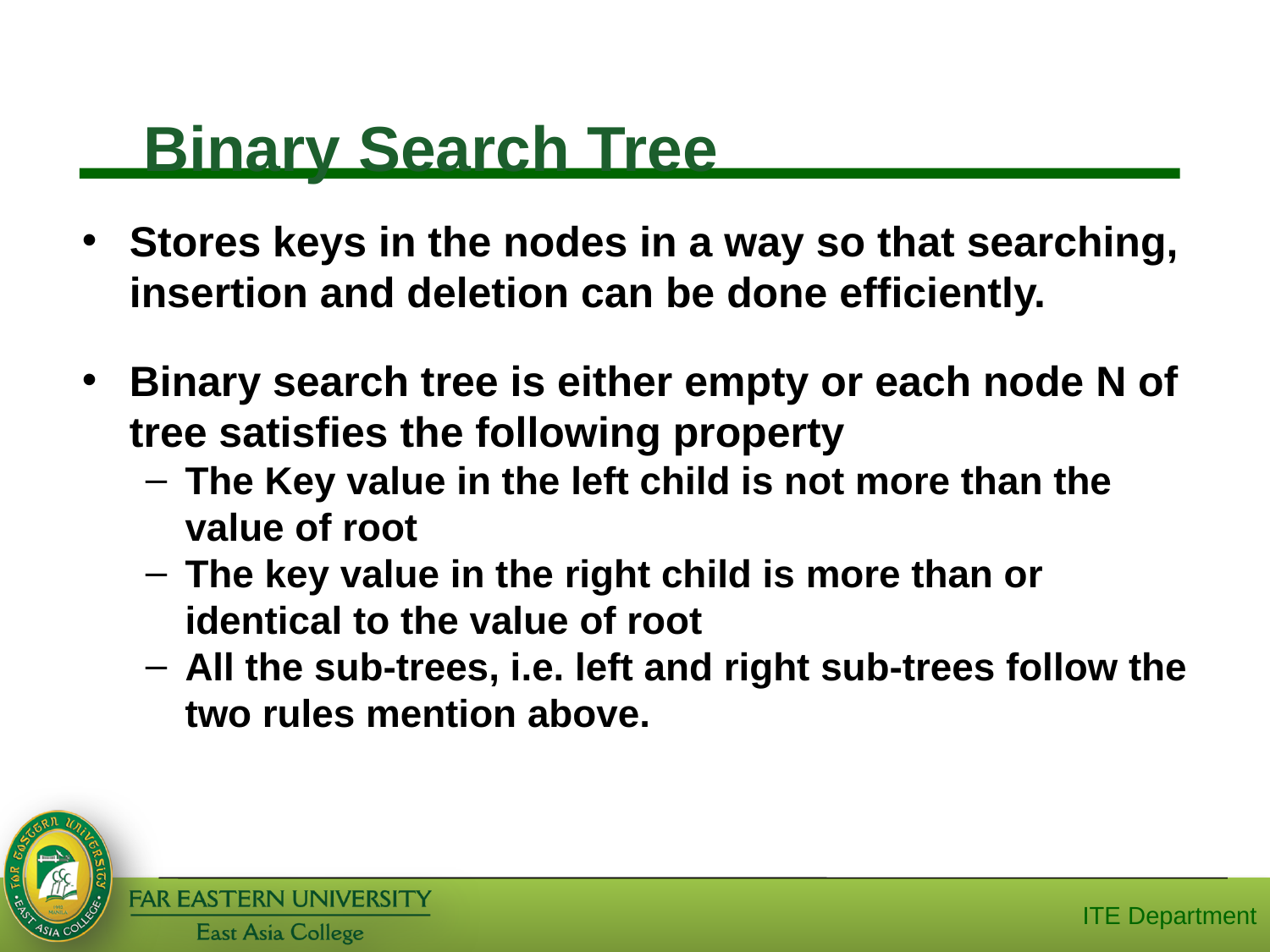

Binary Search Tree
Stores keys in the nodes in a way so that searching, insertion and deletion can be done efficiently.

Binary search tree is either empty or each node N of tree satisfies the following property
The Key value in the left child is not more than the value of root
The key value in the right child is more than or identical to the value of root
All the sub-trees, i.e. left and right sub-trees follow the two rules mention above.